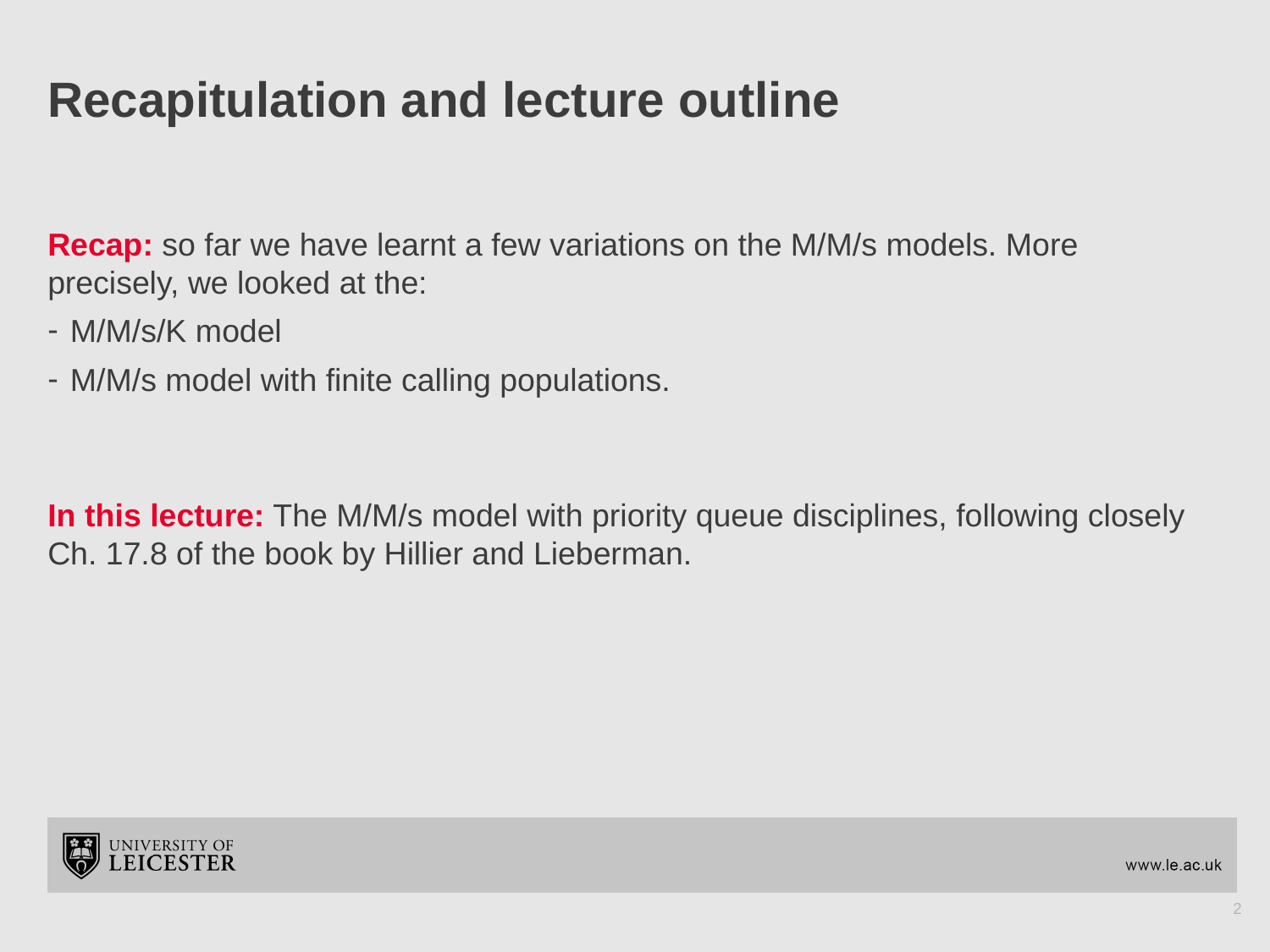

# Recapitulation and lecture outline

Recap: so far we have learnt a few variations on the M/M/s models. More precisely, we looked at the:
M/M/s/K model
M/M/s model with finite calling populations.

In this lecture: The M/M/s model with priority queue disciplines, following closely Ch. 17.8 of the book by Hillier and Lieberman.
2